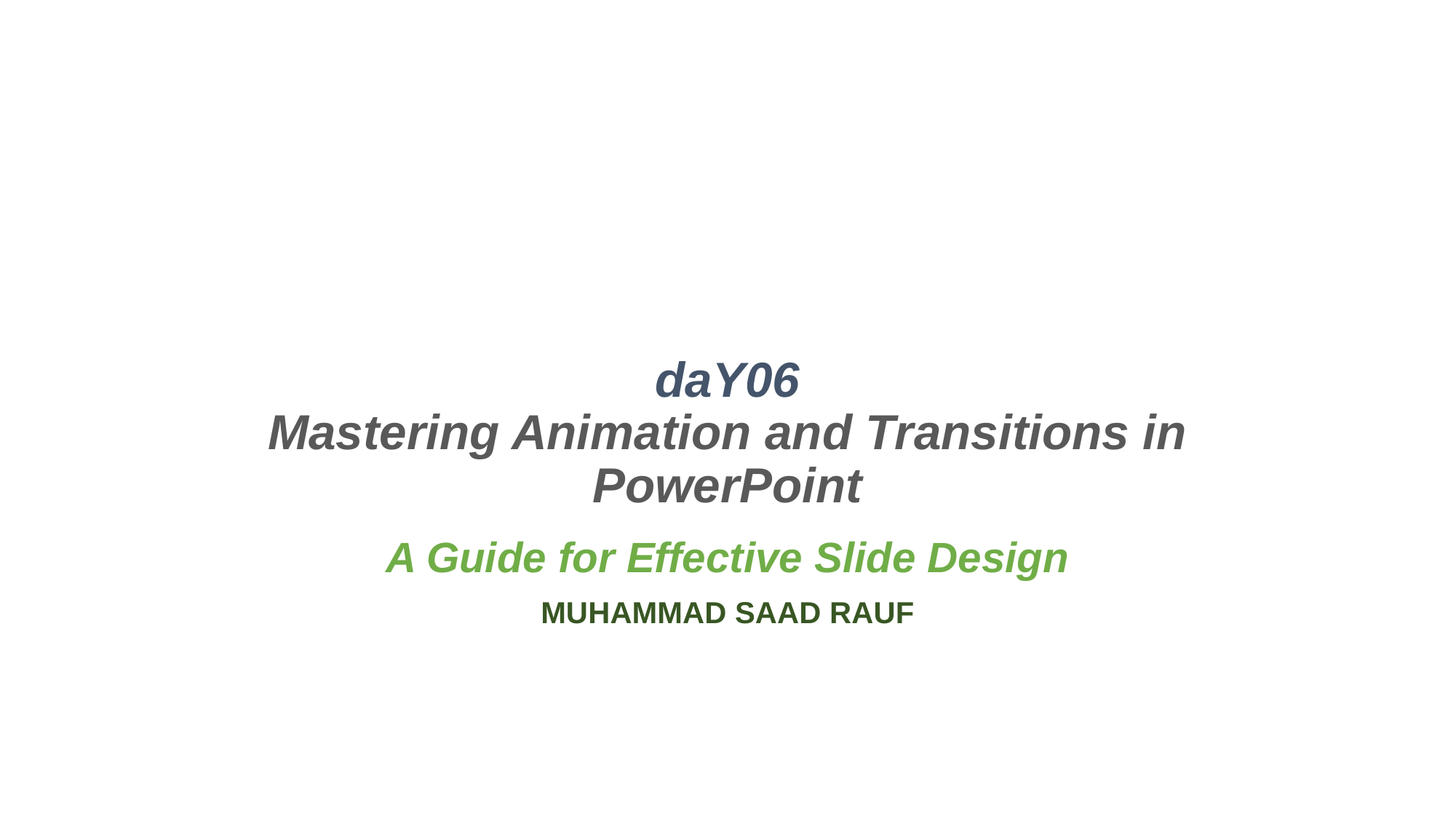

# daY06 Mastering Animation and Transitions in PowerPoint
A Guide for Effective Slide Design
MUHAMMAD SAAD RAUF